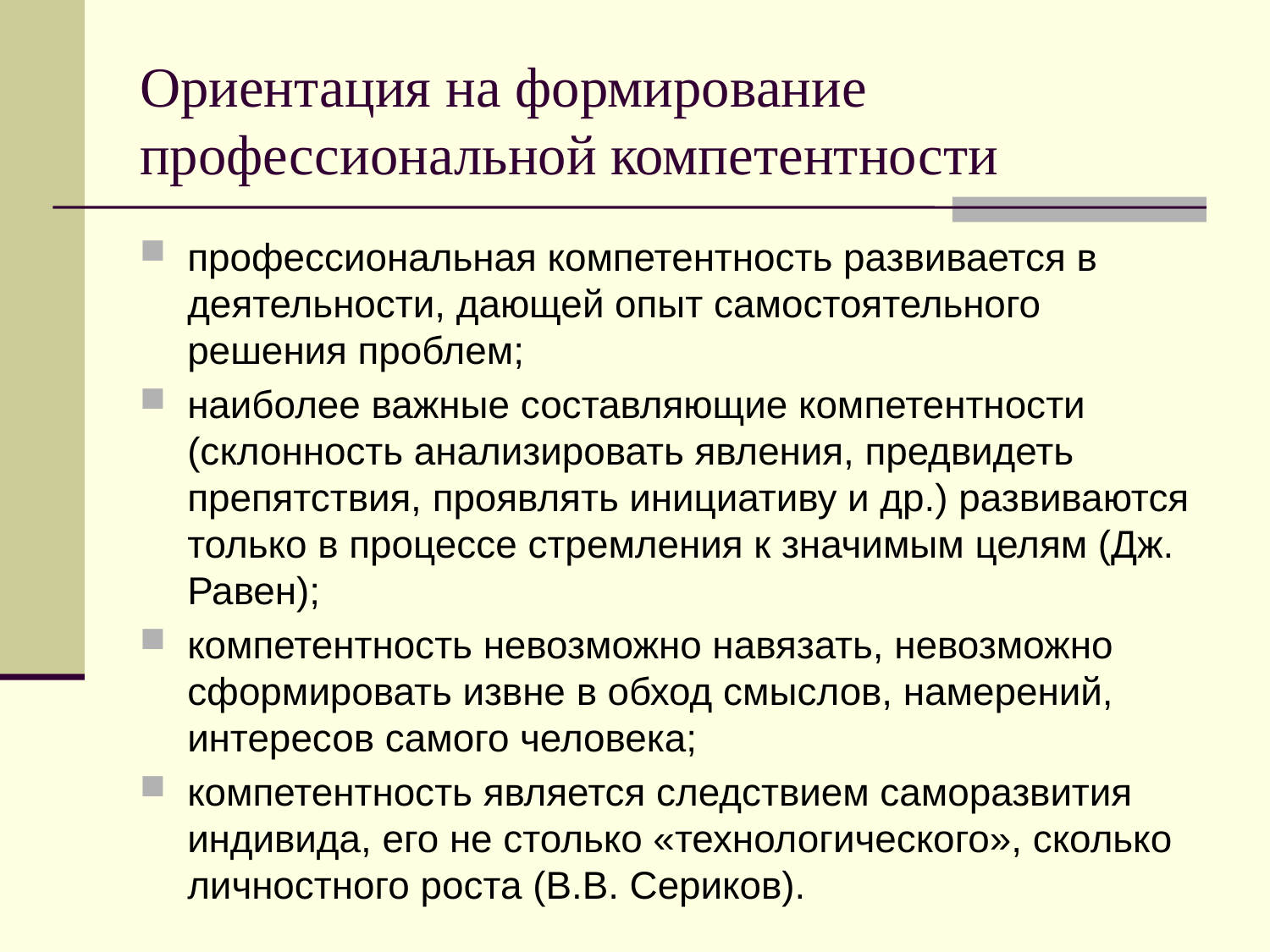

# Ориентация на формирование профессиональной компетентности
профессиональная компетентность развивается в деятельности, дающей опыт самостоятельного решения проблем;
наиболее важные составляющие компетентности (склонность анализировать явления, предвидеть препятствия, проявлять инициативу и др.) развиваются только в процессе стремления к значимым целям (Дж. Равен);
компетентность невозможно навязать, невозможно сформировать извне в обход смыслов, намерений, интересов самого человека;
компетентность является следствием саморазвития индивида, его не столько «технологического», сколько личностного роста (В.В. Сериков).